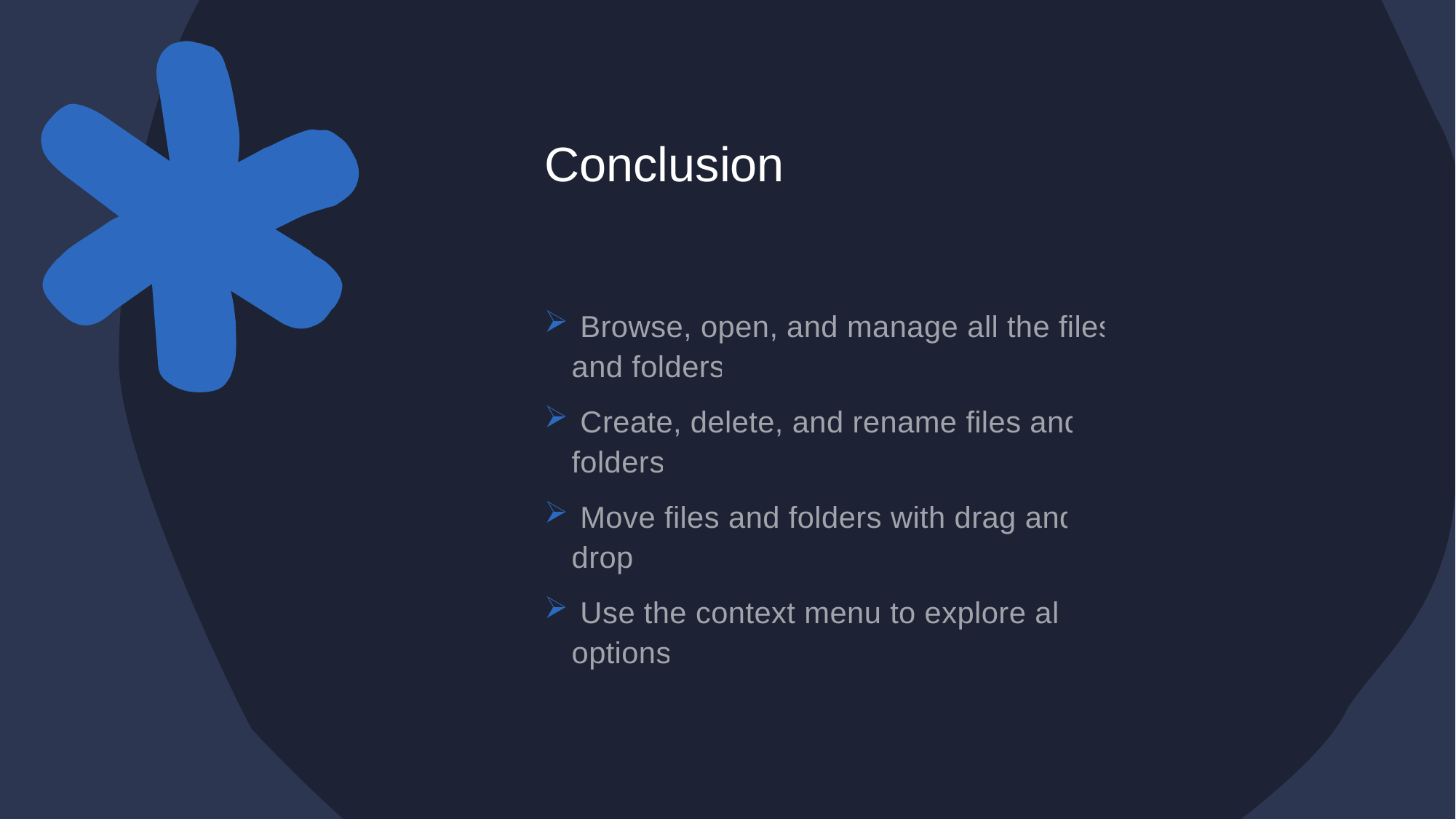

# Conclusion
 Browse, open, and manage all the files and folders
 Create, delete, and rename files and folders
 Move files and folders with drag and drop
 Use the context menu to explore all options